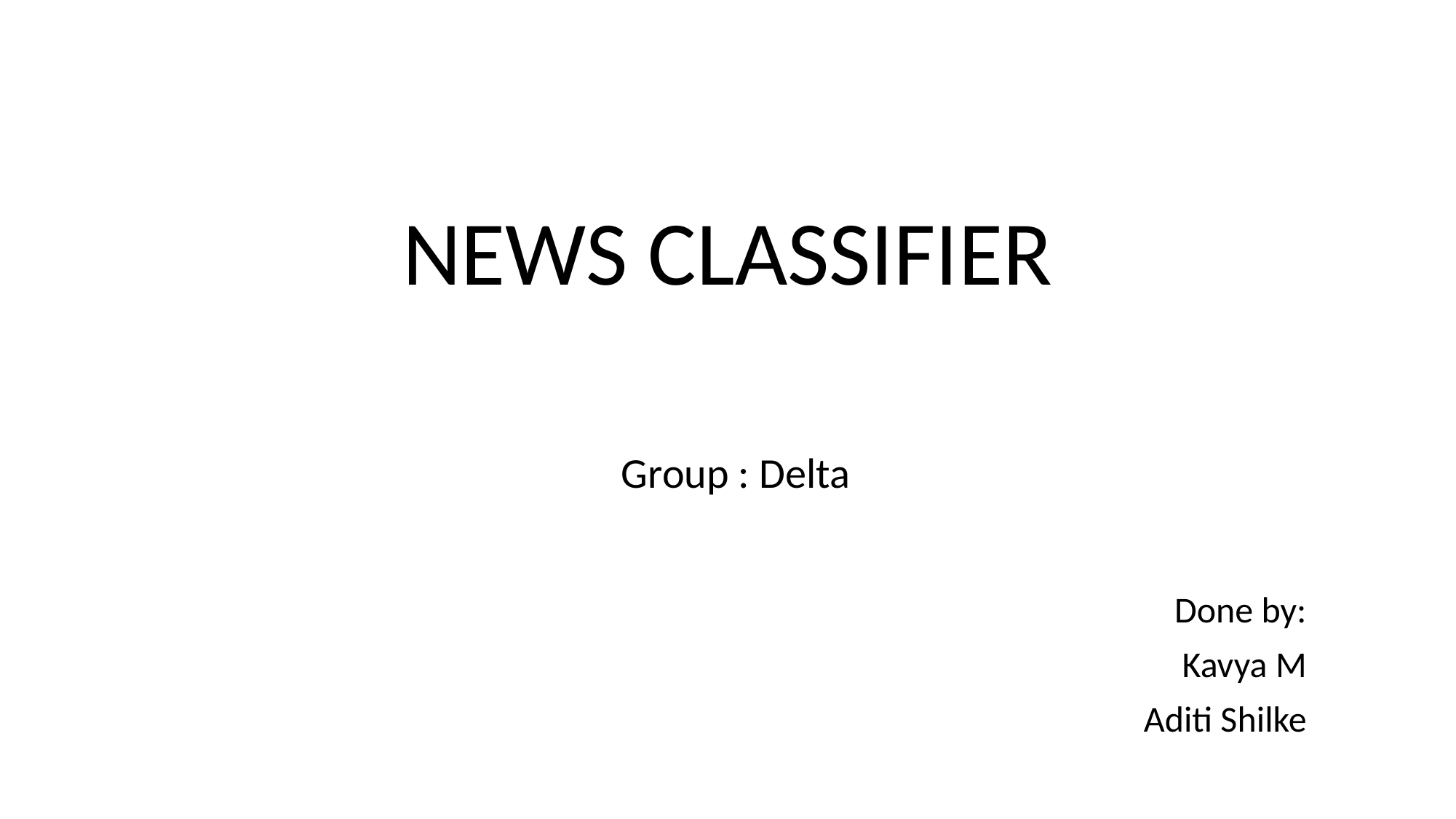

# NEWS CLASSIFIER
Group : Delta
Done by:
Kavya M
Aditi Shilke